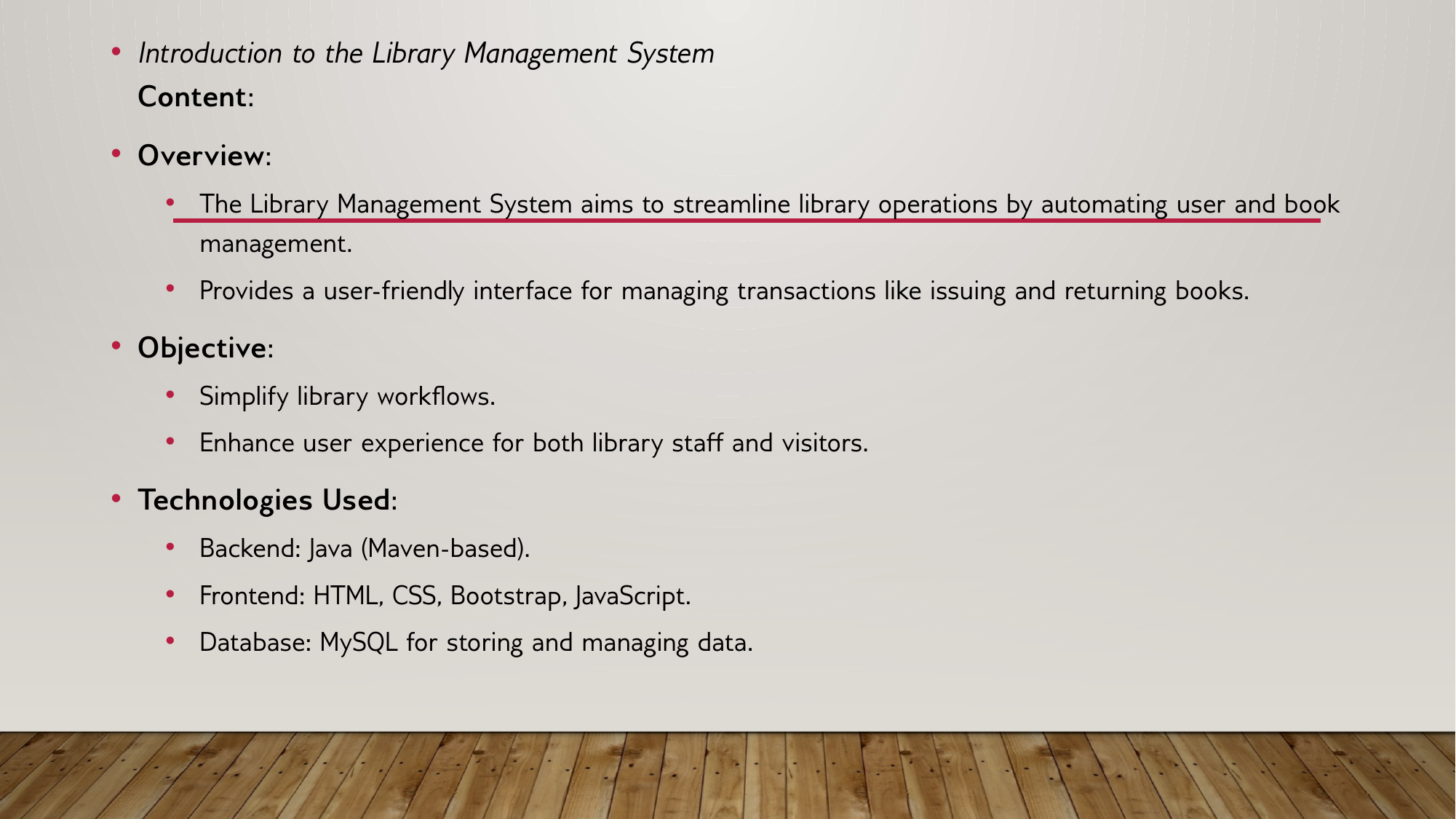

Introduction to the Library Management System
Content:
Overview:
The Library Management System aims to streamline library operations by automating user and book management.
Provides a user-friendly interface for managing transactions like issuing and returning books.
Objective:
Simplify library workflows.
Enhance user experience for both library staff and visitors.
Technologies Used:
Backend: Java (Maven-based).
Frontend: HTML, CSS, Bootstrap, JavaScript.
Database: MySQL for storing and managing data.